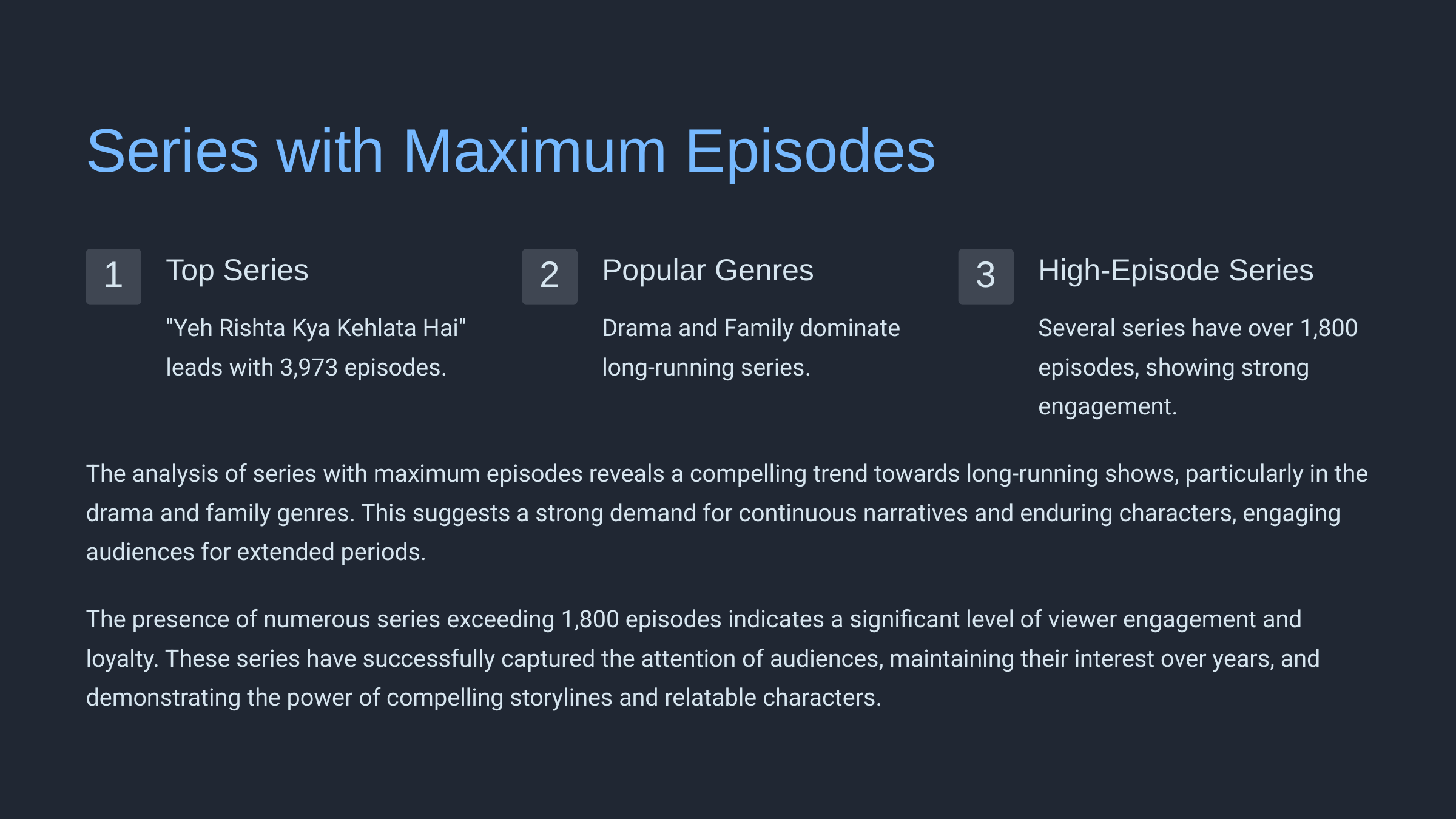

Series with Maximum Episodes

Top Series

Popular Genres

High-Episode Series
1
2
3
"Yeh Rishta Kya Kehlata Hai" leads with 3,973 episodes.
Drama and Family dominate long-running series.
Several series have over 1,800 episodes, showing strong engagement.
The analysis of series with maximum episodes reveals a compelling trend towards long-running shows, particularly in the drama and family genres. This suggests a strong demand for continuous narratives and enduring characters, engaging audiences for extended periods.
The presence of numerous series exceeding 1,800 episodes indicates a significant level of viewer engagement and loyalty. These series have successfully captured the attention of audiences, maintaining their interest over years, and demonstrating the power of compelling storylines and relatable characters.